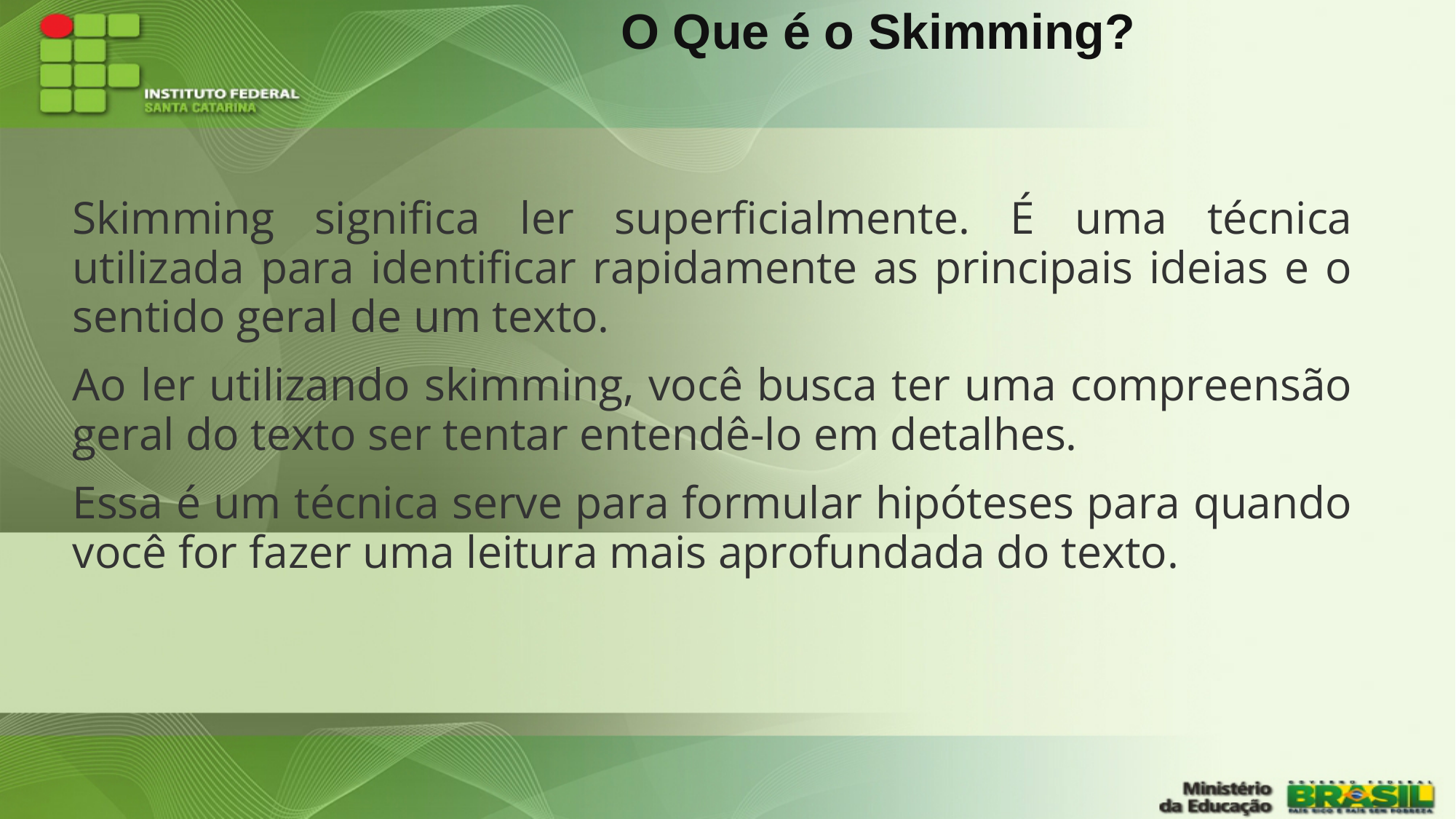

# O Que é o Skimming?
Skimming significa ler superficialmente. É uma técnica utilizada para identificar rapidamente as principais ideias e o sentido geral de um texto.
Ao ler utilizando skimming, você busca ter uma compreensão geral do texto ser tentar entendê-lo em detalhes.
Essa é um técnica serve para formular hipóteses para quando você for fazer uma leitura mais aprofundada do texto.